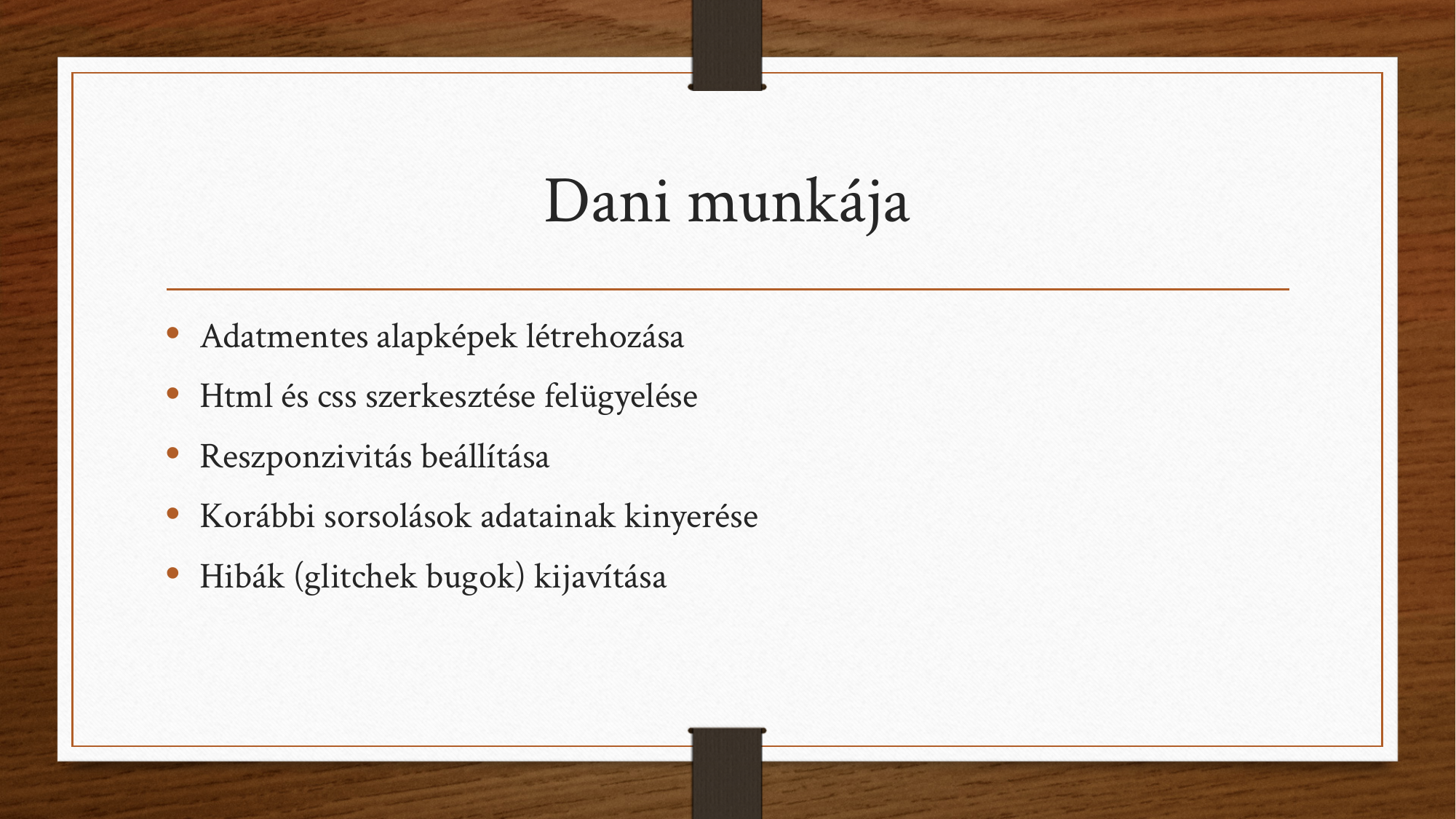

# Dani munkája
Adatmentes alapképek létrehozása
Html és css szerkesztése felügyelése
Reszponzivitás beállítása
Korábbi sorsolások adatainak kinyerése
Hibák (glitchek bugok) kijavítása